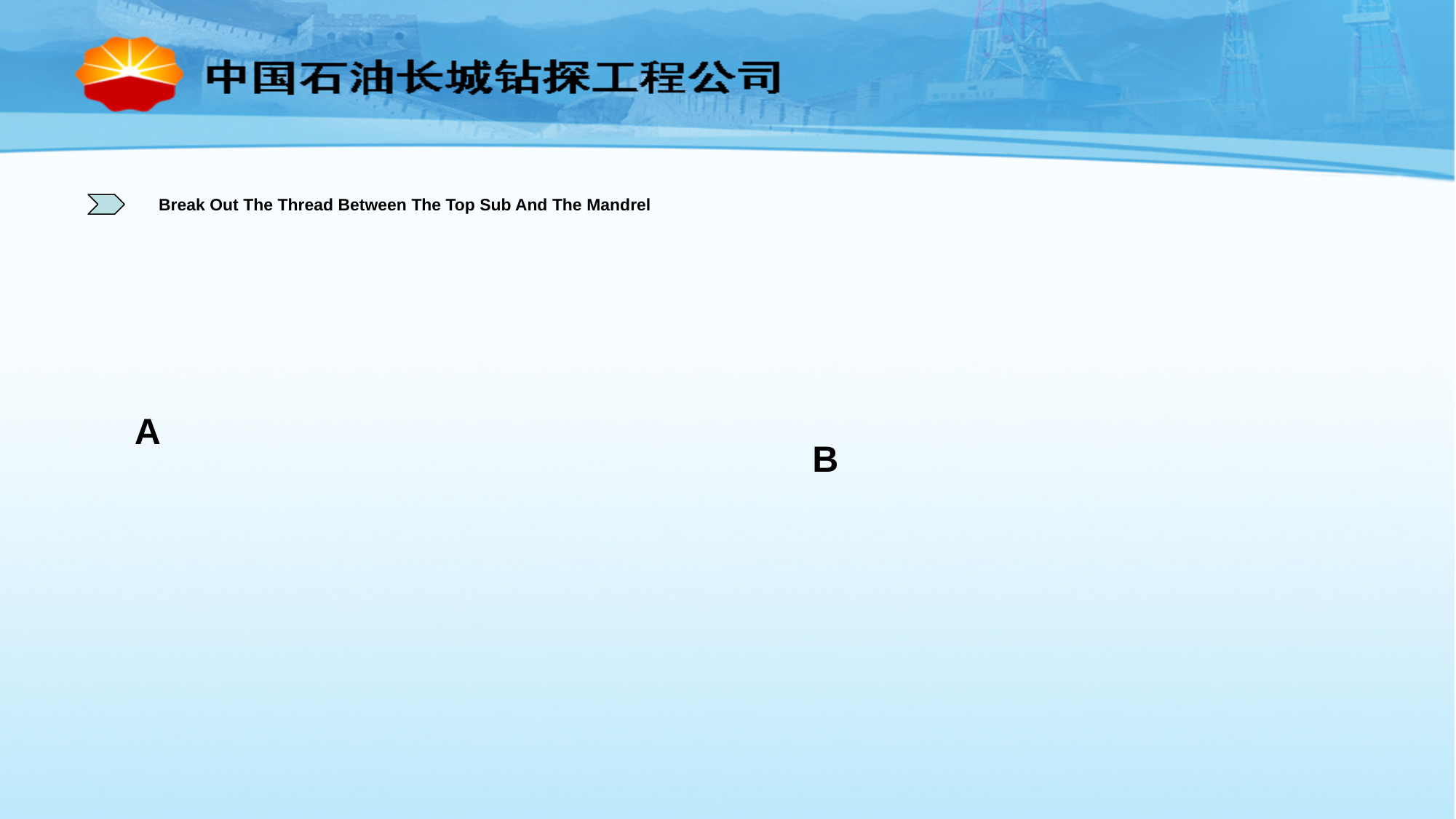

Break Out The Thread Between The Top Sub And The Mandrel

A
B